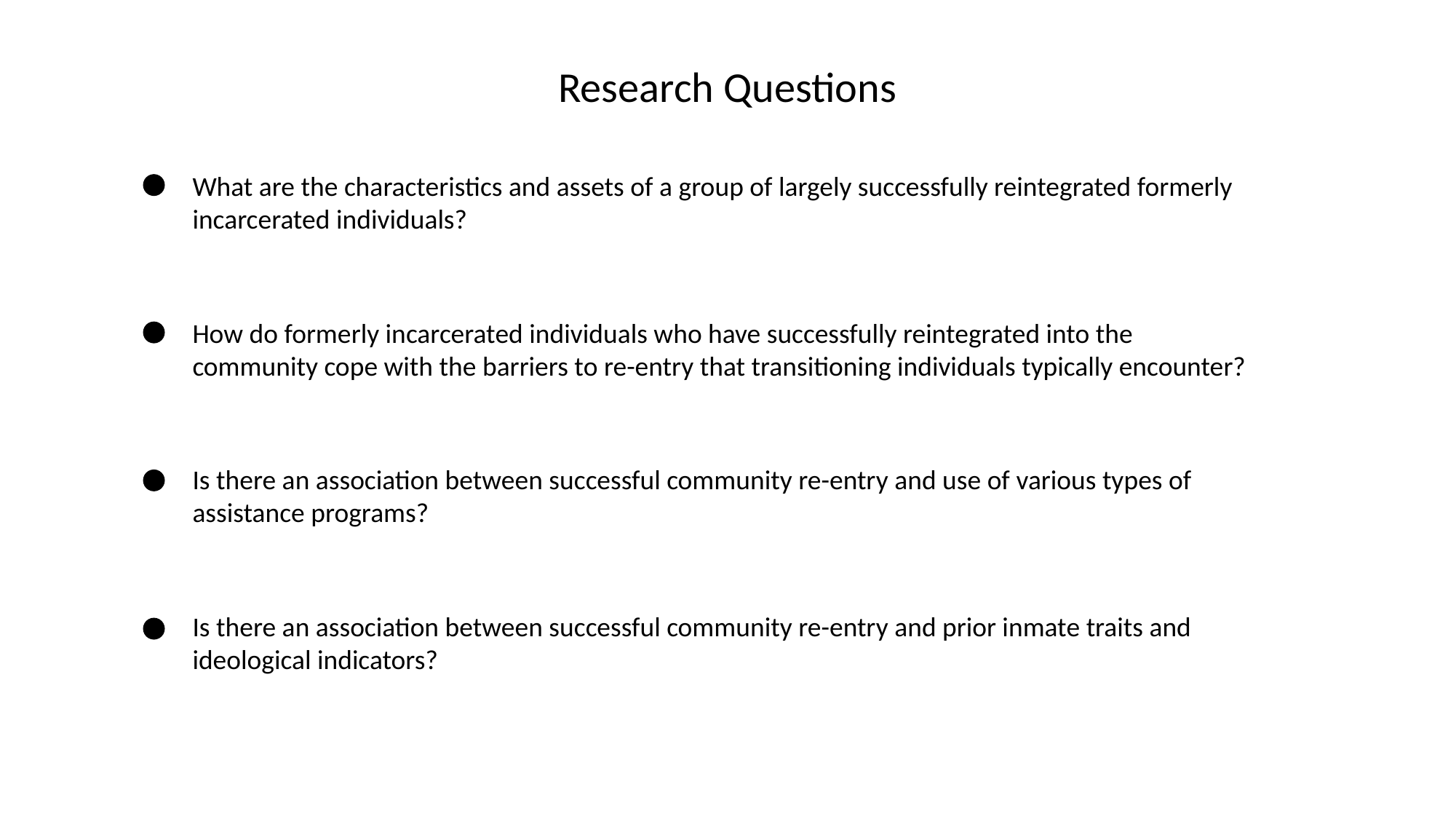

Research Questions
What are the characteristics and assets of a group of largely successfully reintegrated formerly incarcerated individuals?

How do formerly incarcerated individuals who have successfully reintegrated into the community cope with the barriers to re-entry that transitioning individuals typically encounter?

Is there an association between successful community re-entry and use of various types of assistance programs?

Is there an association between successful community re-entry and prior inmate traits and ideological indicators?